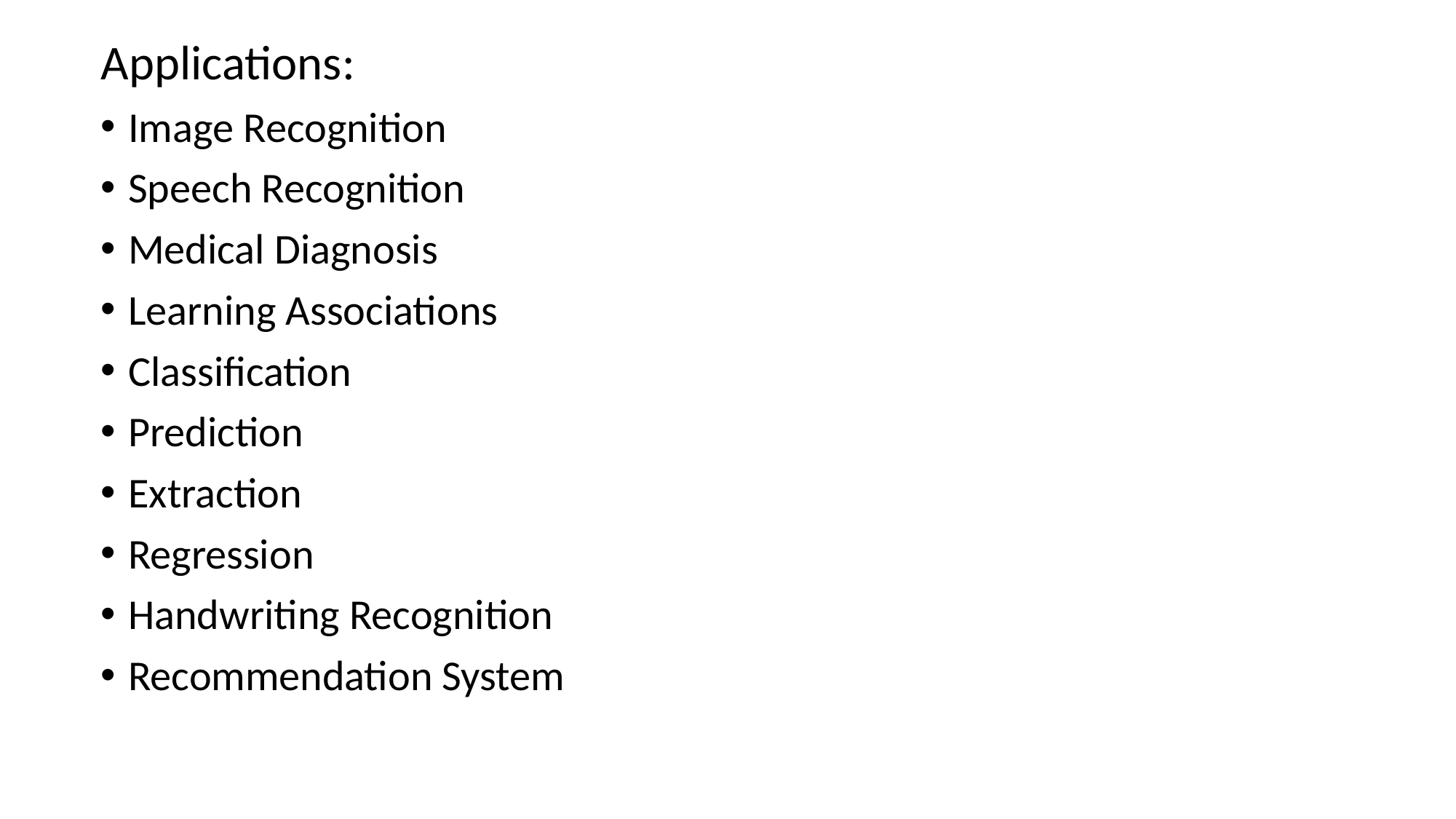

# Applications:
Image Recognition
Speech Recognition
Medical Diagnosis
Learning Associations
Classification
Prediction
Extraction
Regression
Handwriting Recognition
Recommendation System